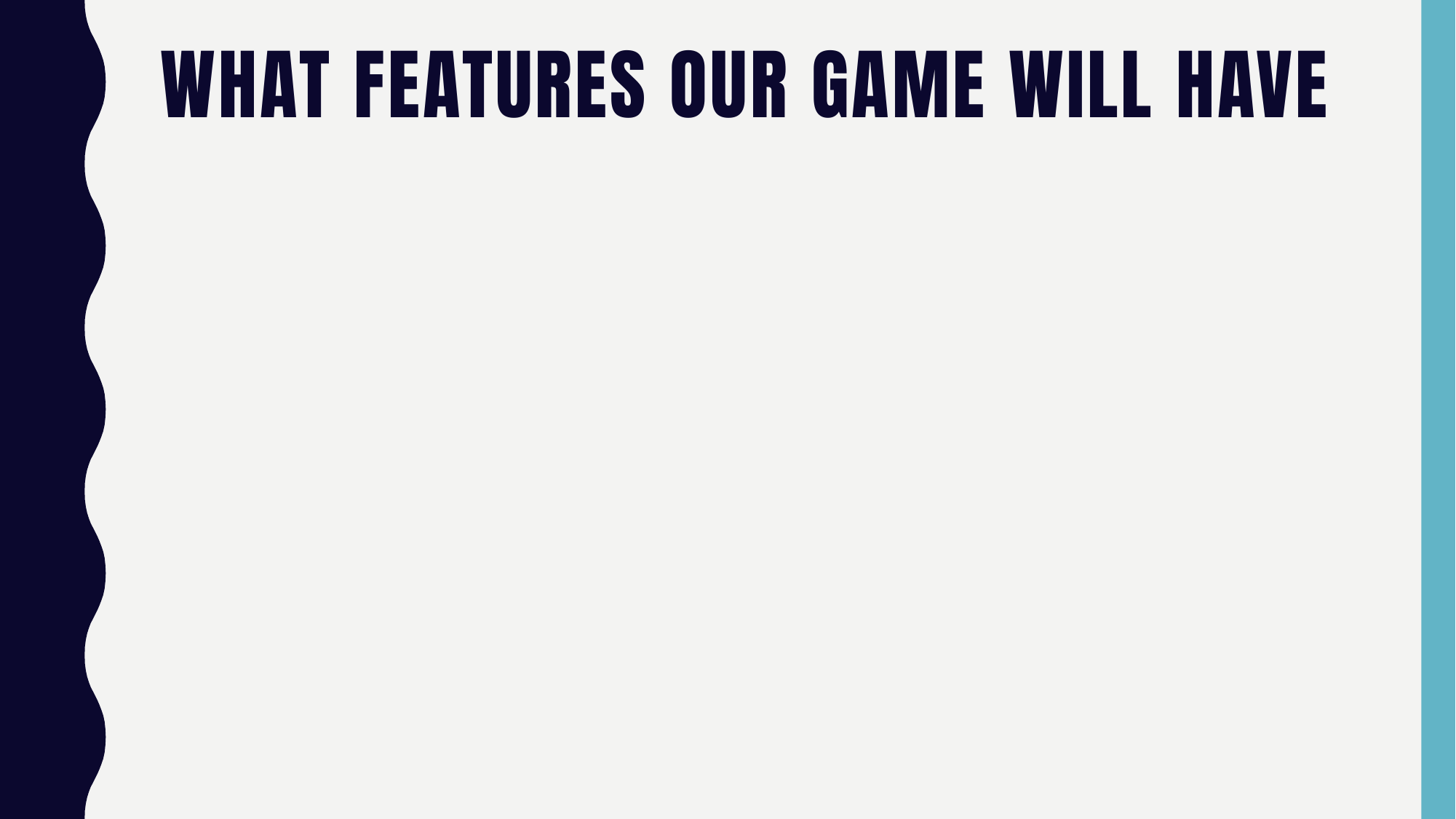

# What features our game will have